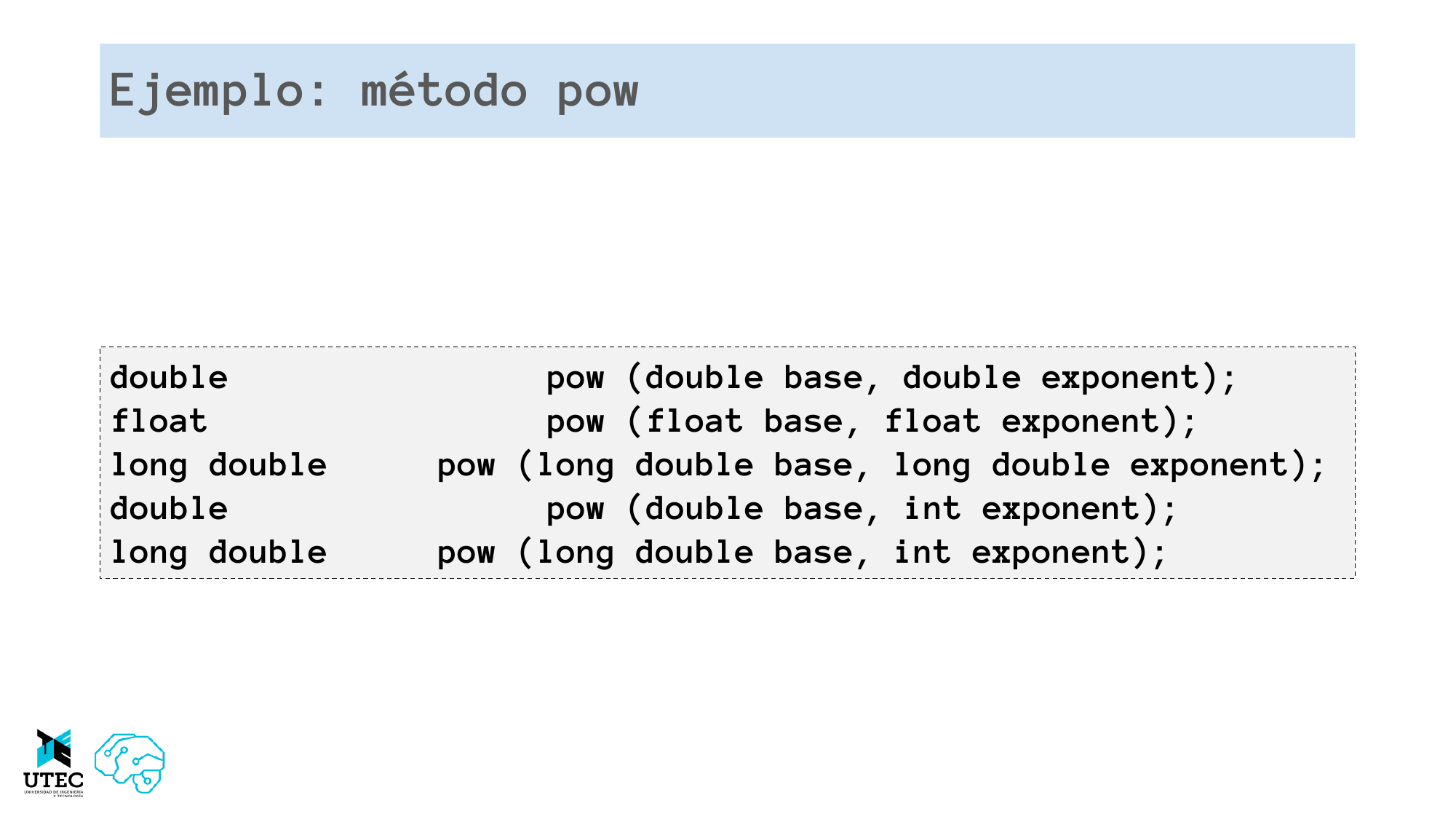

Ejemplo: método pow
double			pow (double base, double exponent);
float 			pow (float base, float exponent);
long double 	pow (long double base, long double exponent);
double 			pow (double base, int exponent);
long double 	pow (long double base, int exponent);